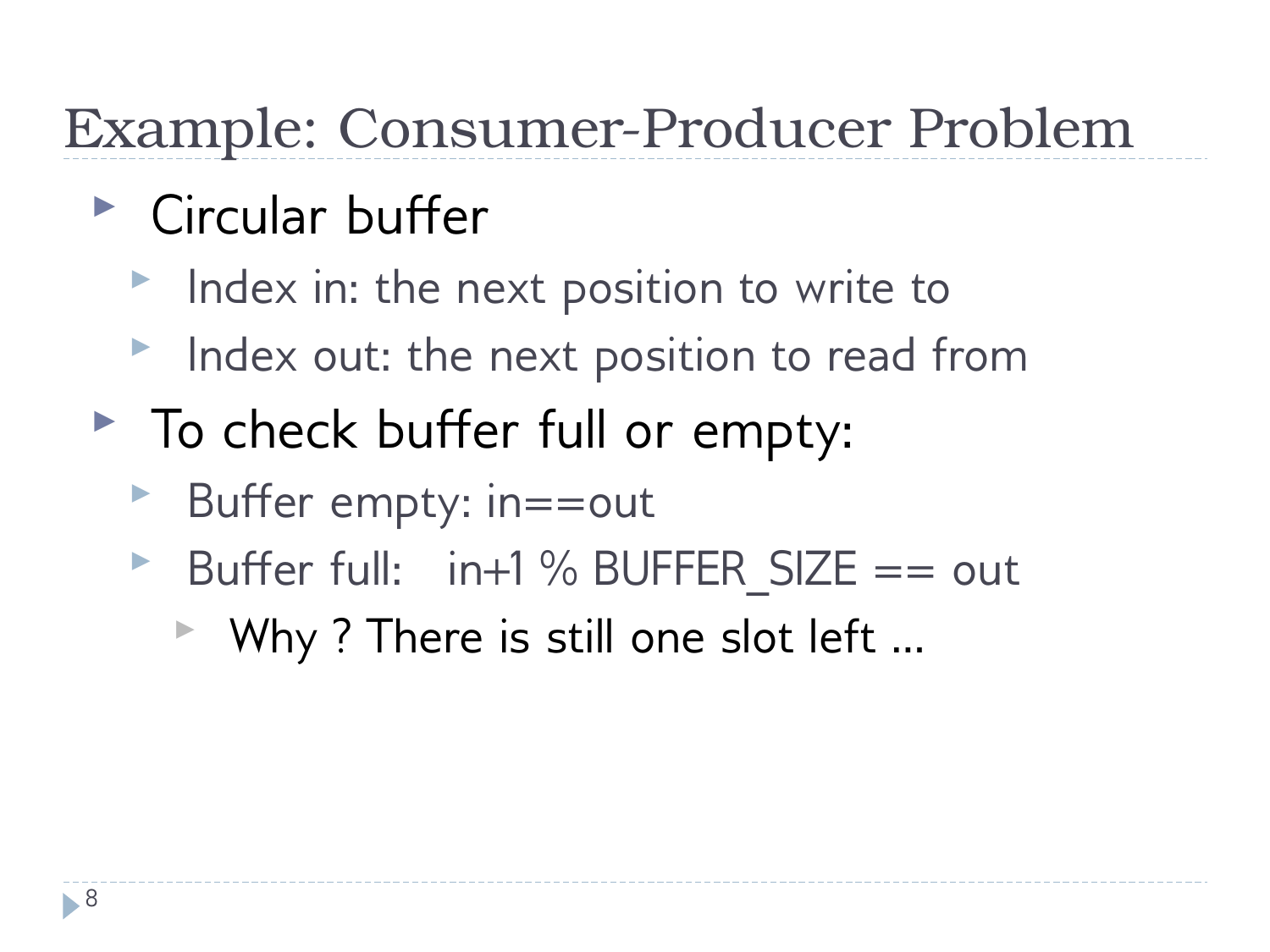

Example: Consumer-Producer Problem
Circular buffer
Index in: the next position to write to
Index out: the next position to read from
To check buffer full or empty:
Buffer empty: in==out
Buffer full:   in+1 % BUFFER_SIZE == out
Why ? There is still one slot left …
8